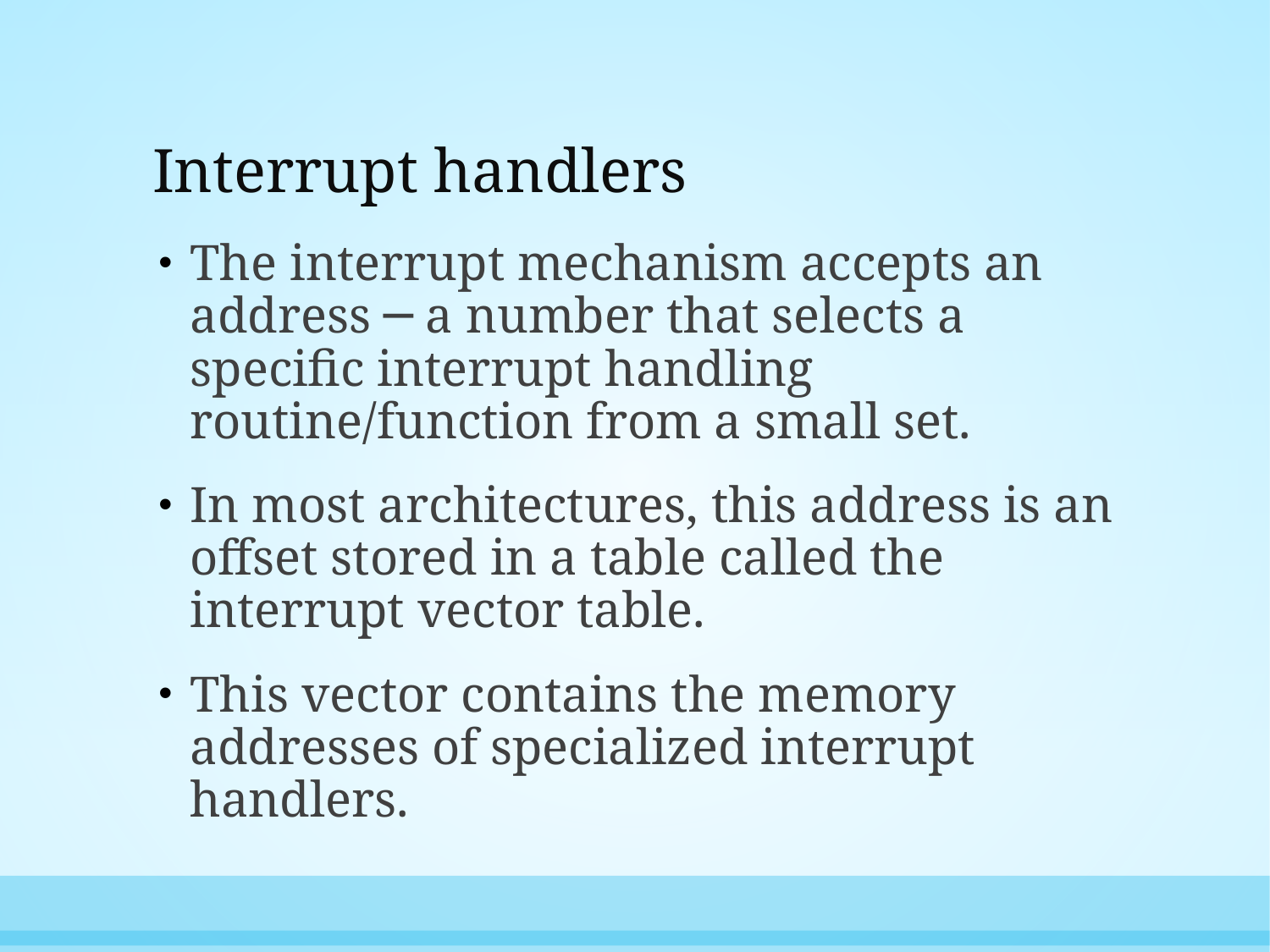

# Interrupt handlers
The interrupt mechanism accepts an address ─ a number that selects a specific interrupt handling routine/function from a small set.
In most architectures, this address is an offset stored in a table called the interrupt vector table.
This vector contains the memory addresses of specialized interrupt handlers.